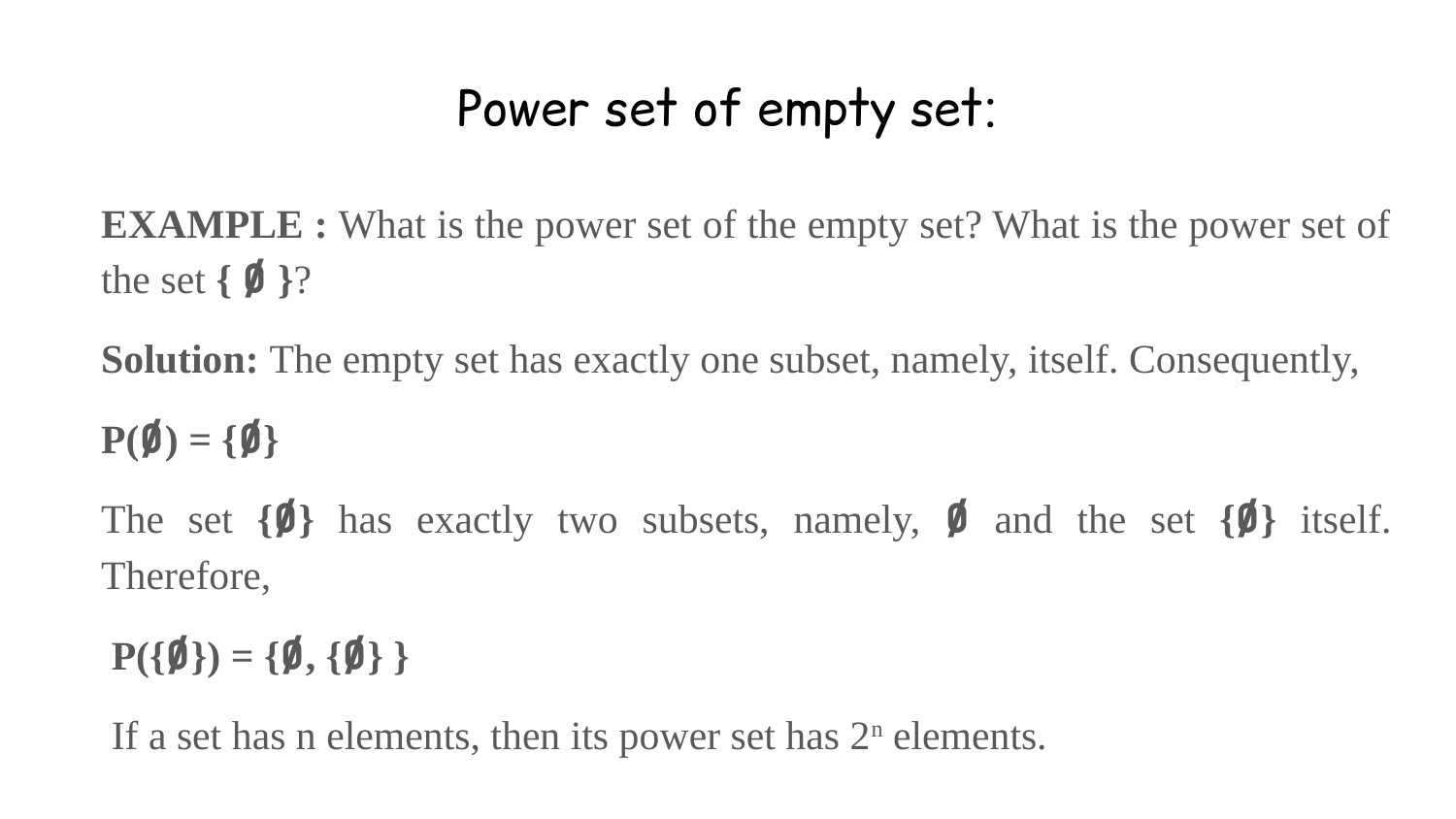

Power set of empty set:
EXAMPLE : What is the power set of the empty set? What is the power set of the set { ∅ }?
Solution: The empty set has exactly one subset, namely, itself. Consequently,
P(∅) = {∅}
The set {∅} has exactly two subsets, namely, ∅ and the set {∅} itself. Therefore,
 P({∅}) = {∅, {∅} }
 If a set has n elements, then its power set has 2n elements.